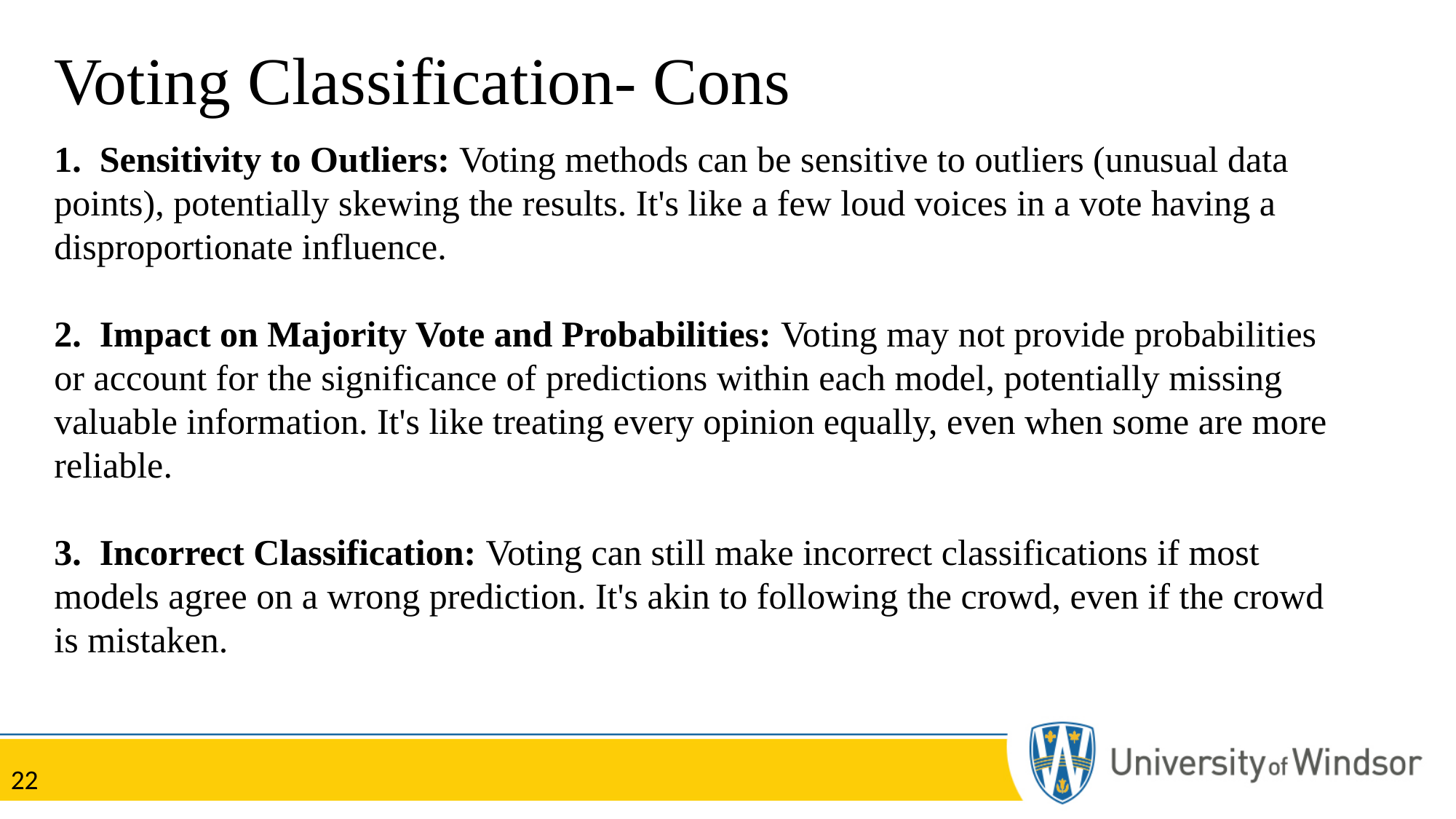

# Voting Classification- Cons
1.  Sensitivity to Outliers: Voting methods can be sensitive to outliers (unusual data points), potentially skewing the results. It's like a few loud voices in a vote having a disproportionate influence.

2.  Impact on Majority Vote and Probabilities: Voting may not provide probabilities or account for the significance of predictions within each model, potentially missing valuable information. It's like treating every opinion equally, even when some are more reliable.

3.  Incorrect Classification: Voting can still make incorrect classifications if most models agree on a wrong prediction. It's akin to following the crowd, even if the crowd is mistaken.
22